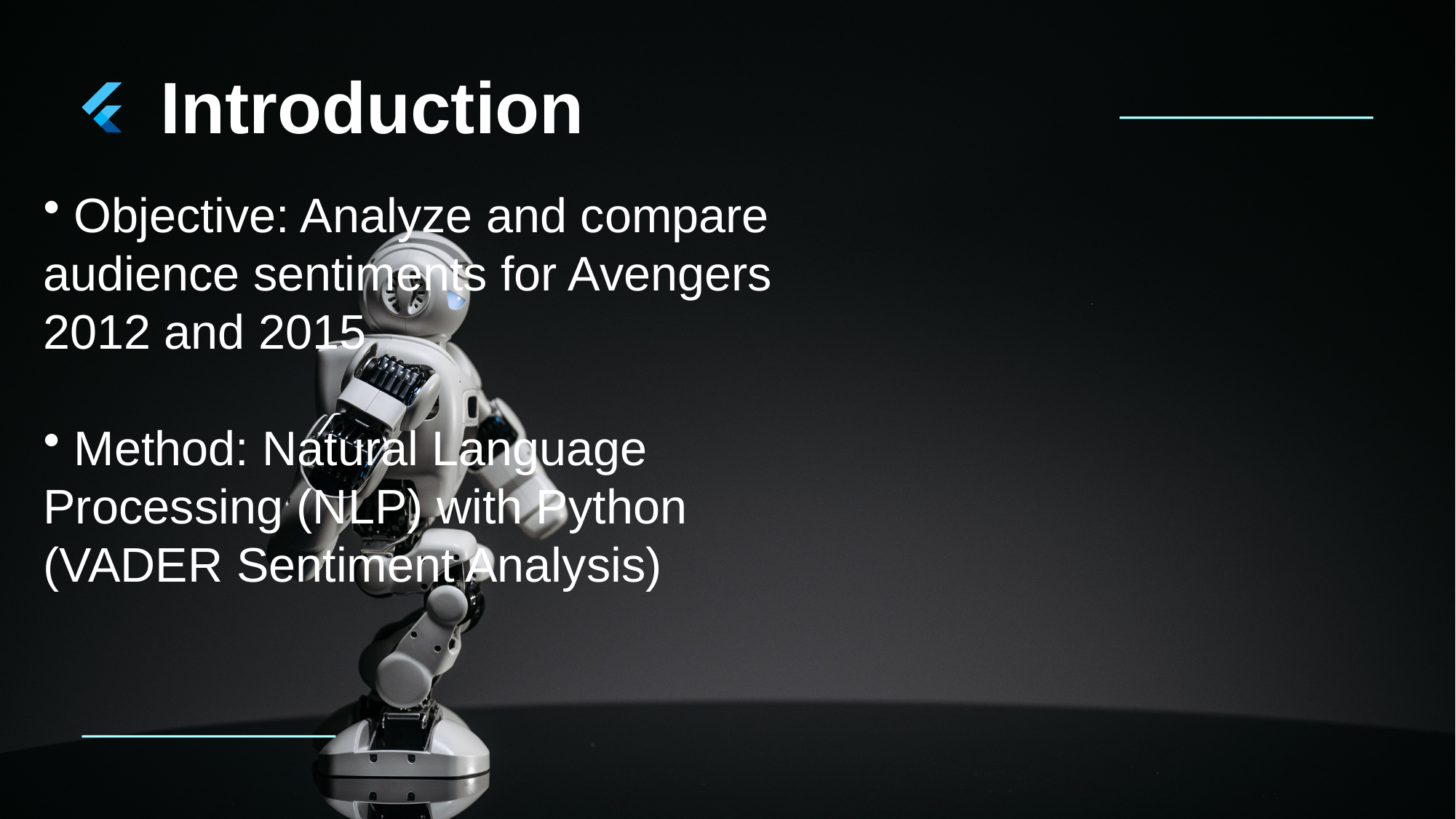

Introduction

 Objective: Analyze and compare audience sentiments for Avengers 2012 and 2015

 Method: Natural Language Processing (NLP) with Python (VADER Sentiment Analysis)